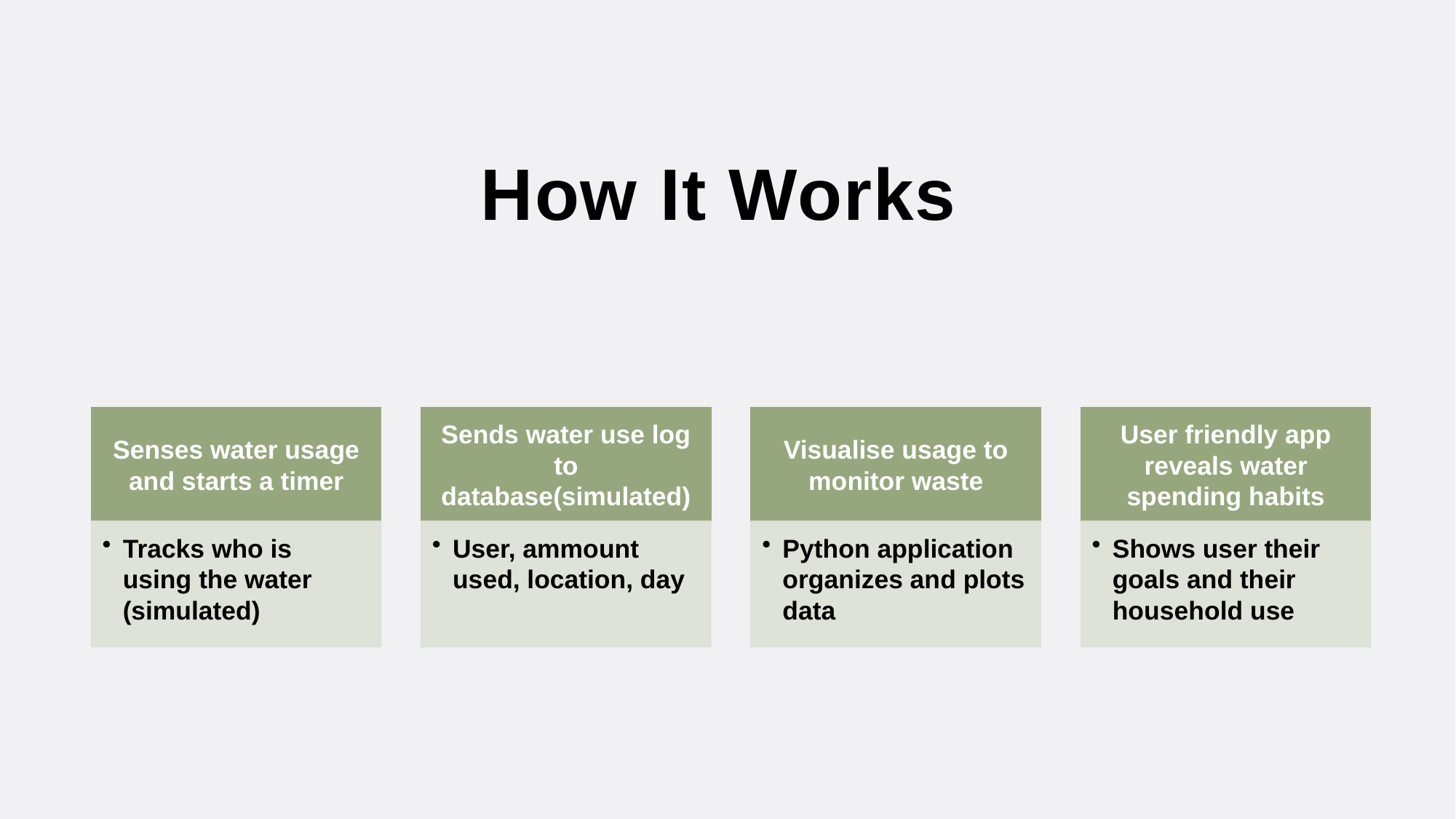

# How It Works
Senses water usage and starts a timer
Tracks who is using the water (simulated)
Sends water use log to database(simulated)
User, ammount used, location, day
Visualise usage to monitor waste
Python application organizes and plots data
User friendly app reveals water spending habits
Shows user their goals and their household use